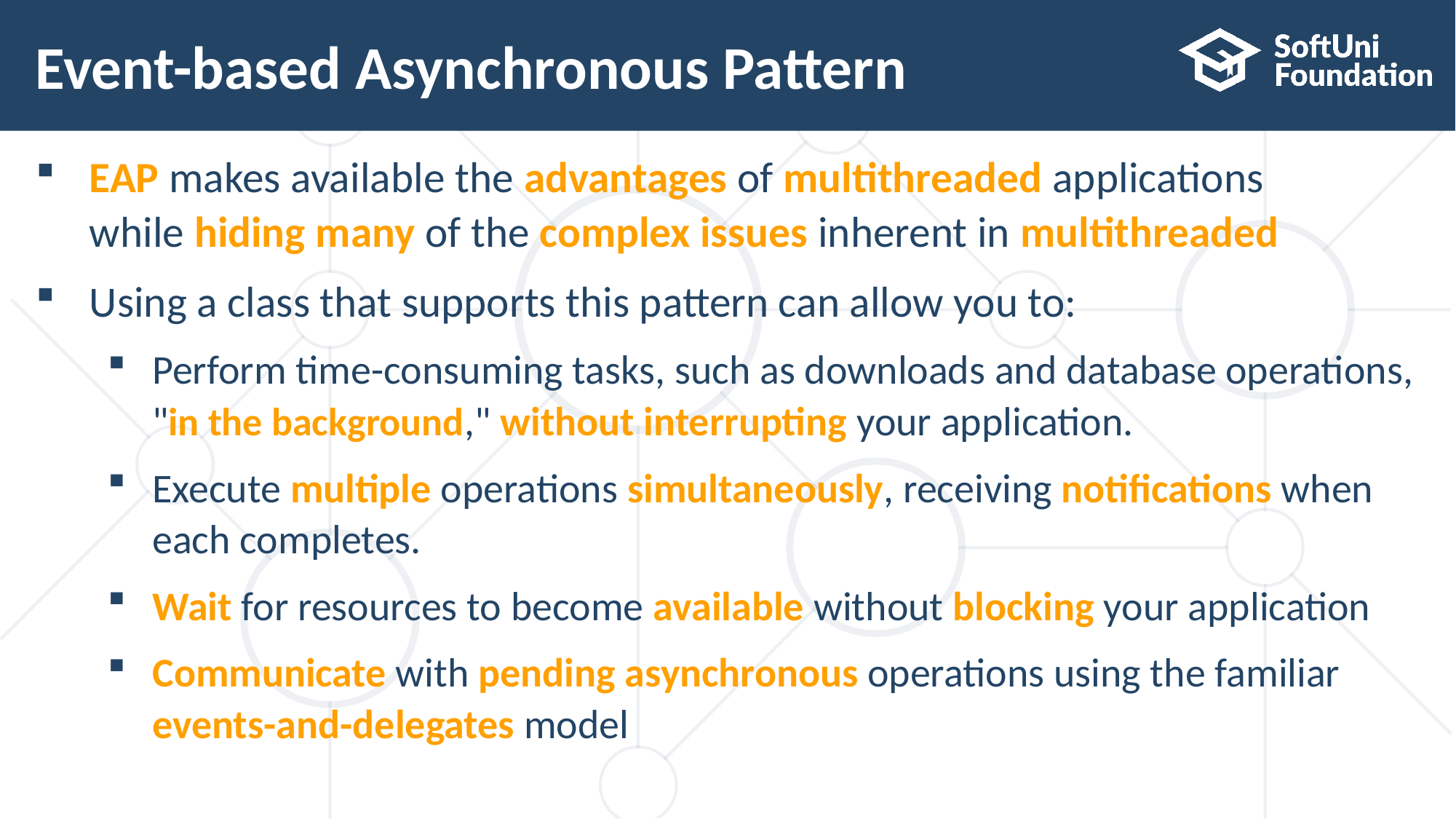

# Event-based Asynchronous Pattern
EAP makes available the advantages of multithreaded applications
while hiding many of the complex issues inherent in multithreaded
Using a class that supports this pattern can allow you to:
Perform time-consuming tasks, such as downloads and database operations, "in the background," without interrupting your application.
Execute multiple operations simultaneously, receiving notifications when
each completes.
Wait for resources to become available without blocking your application
Communicate with pending asynchronous operations using the familiar
events-and-delegates model